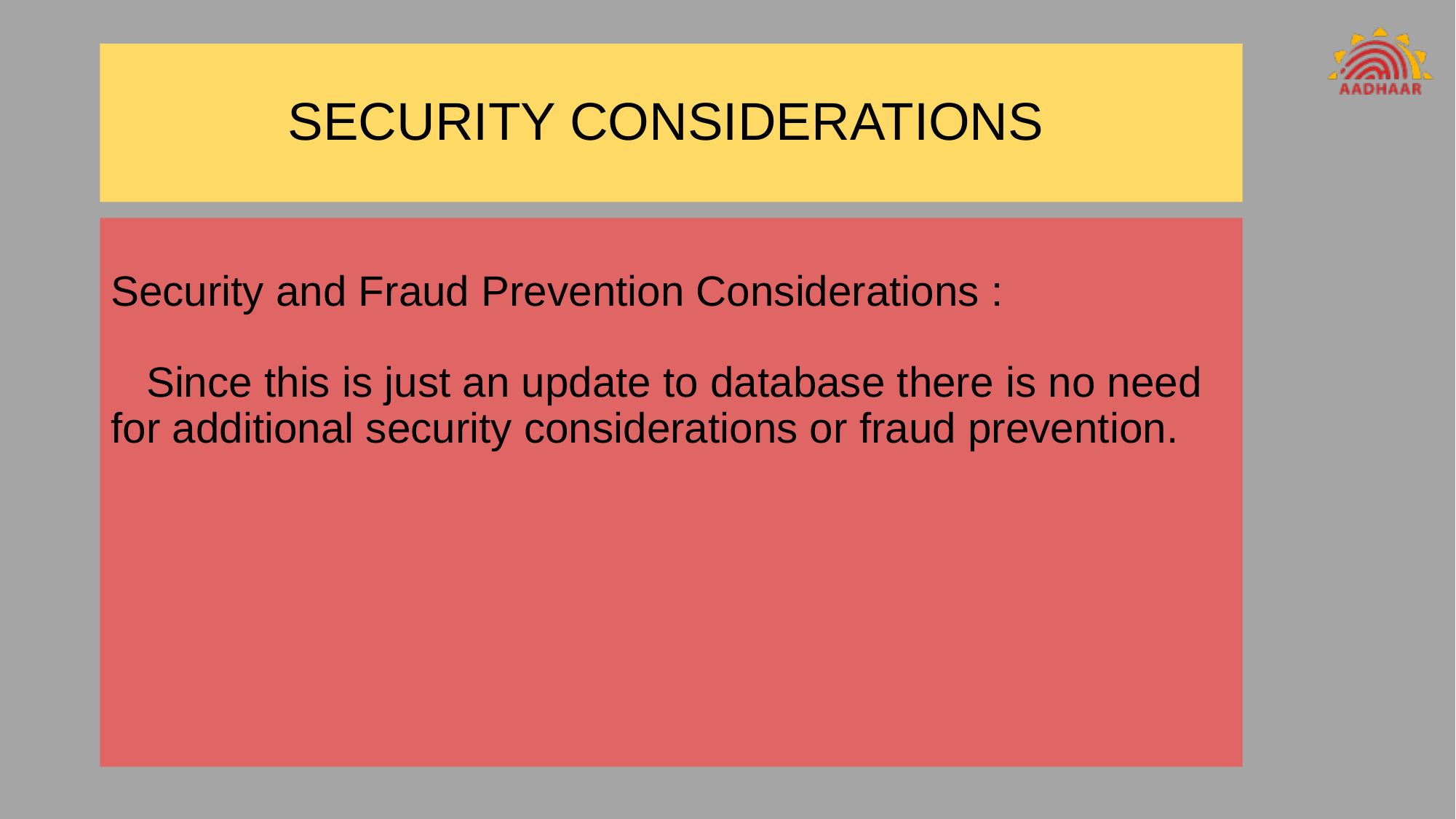

# SECURITY CONSIDERATIONS

Security and Fraud Prevention Considerations :

   Since this is just an update to database there is no need for additional security considerations or fraud prevention.